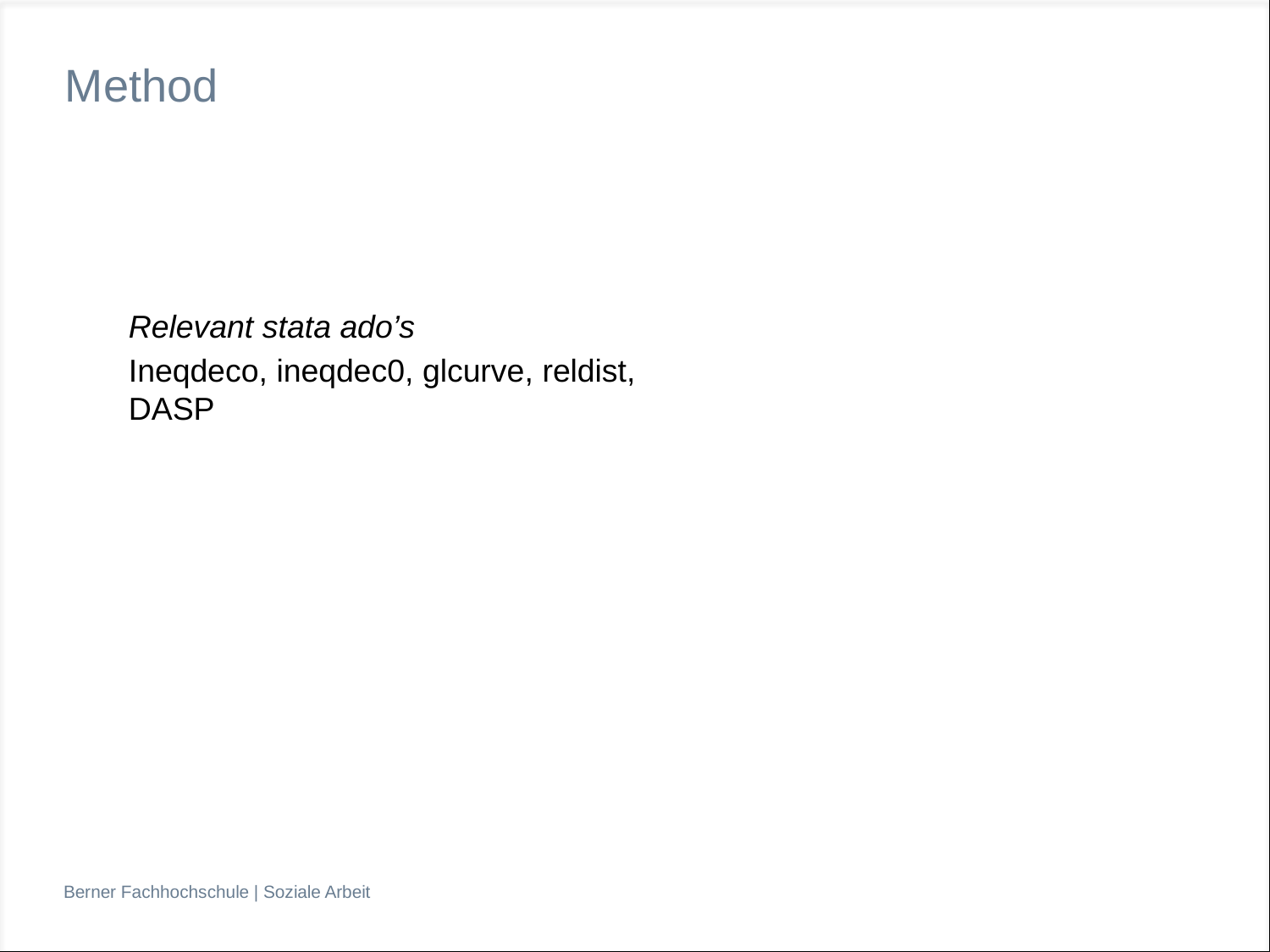

# Method

Relevant stata ado’s
Ineqdeco, ineqdec0, glcurve, reldist, DASP